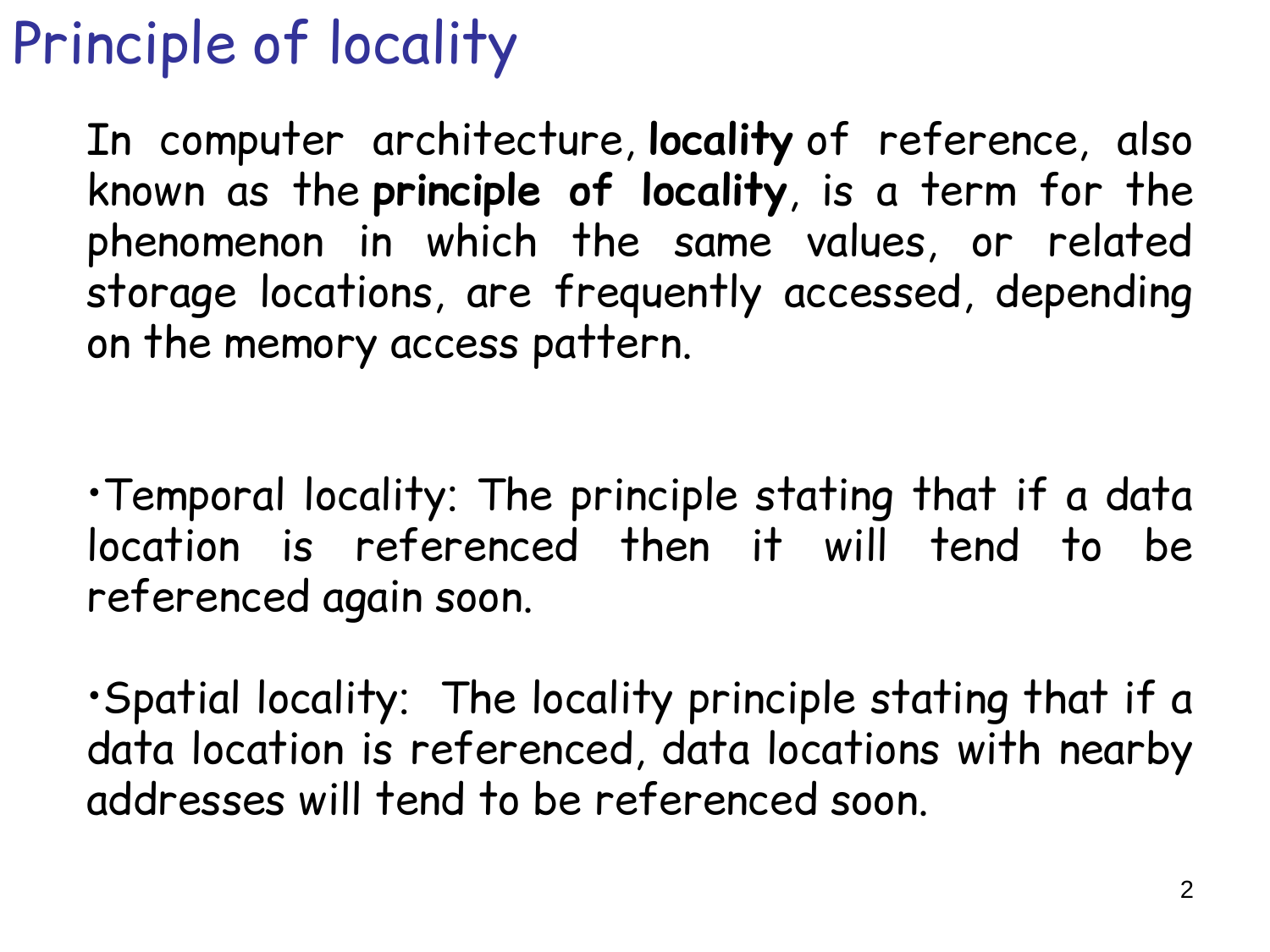

Principle of locality
In computer architecture, locality of reference, also known as the principle of locality, is a term for the phenomenon in which the same values, or related storage locations, are frequently accessed, depending on the memory access pattern.

Temporal locality: The principle stating that if a data location is referenced then it will tend to be referenced again soon.

Spatial locality:  The locality principle stating that if a data location is referenced, data locations with nearby addresses will tend to be referenced soon.
2